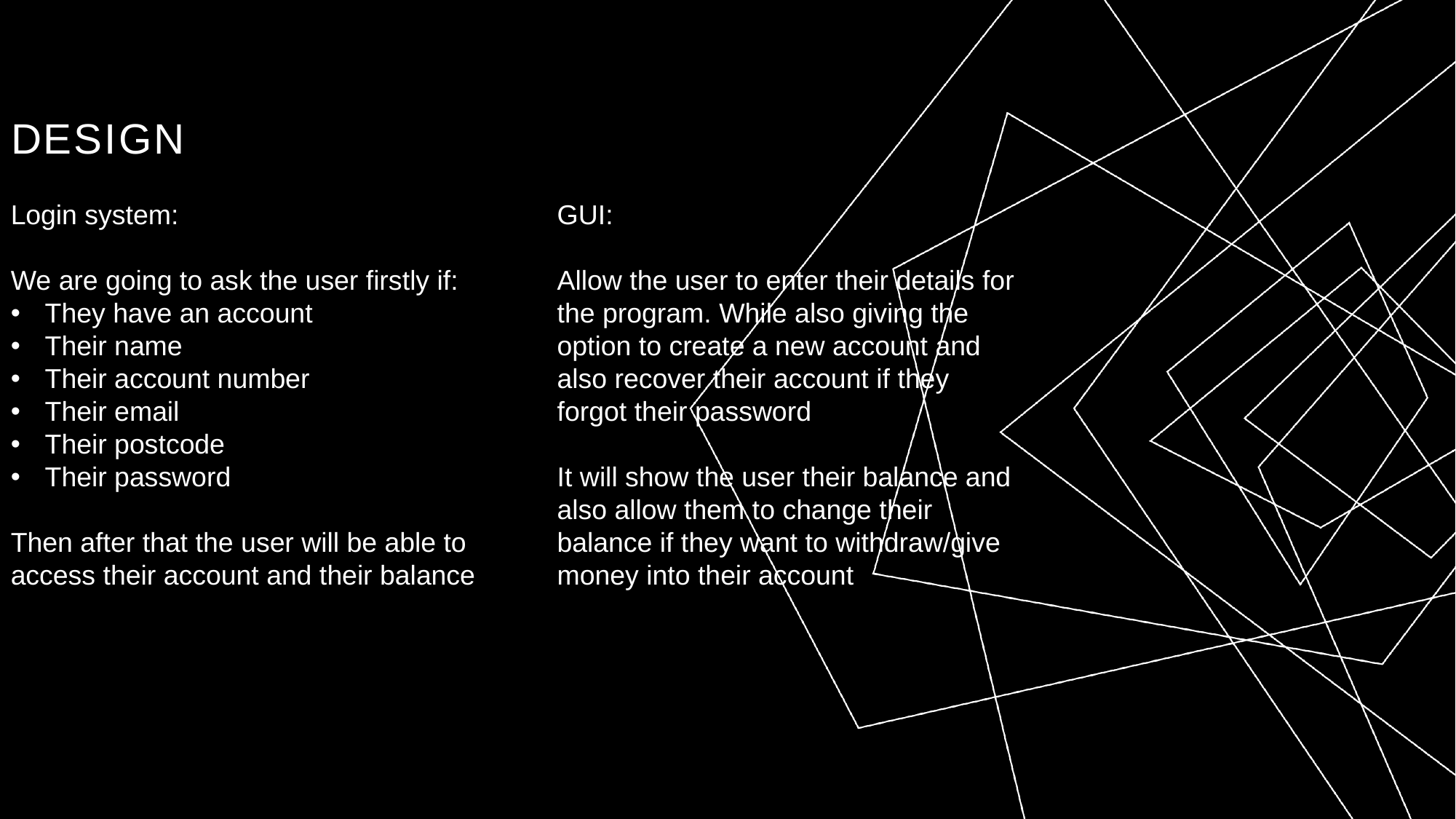

# Design
Login system:

We are going to ask the user firstly if:
They have an account
Their name
Their account number
Their email
Their postcode
Their password

Then after that the user will be able to access their account and their balance
GUI:

Allow the user to enter their details for the program. While also giving the option to create a new account and also recover their account if they forgot their password

It will show the user their balance and also allow them to change their balance if they want to withdraw/give money into their account